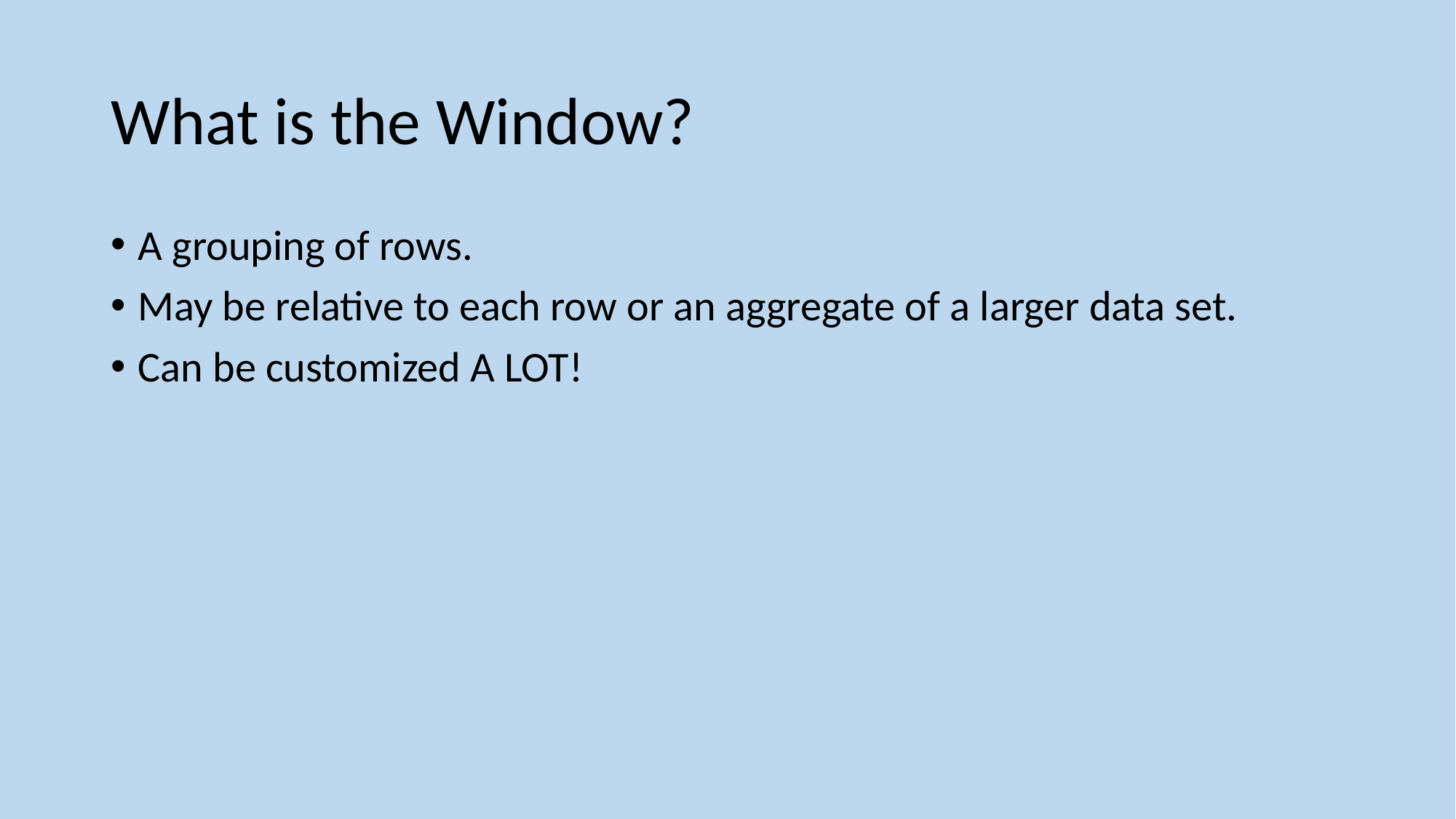

# What is the Window?
A grouping of rows.
May be relative to each row or an aggregate of a larger data set.
Can be customized A LOT!